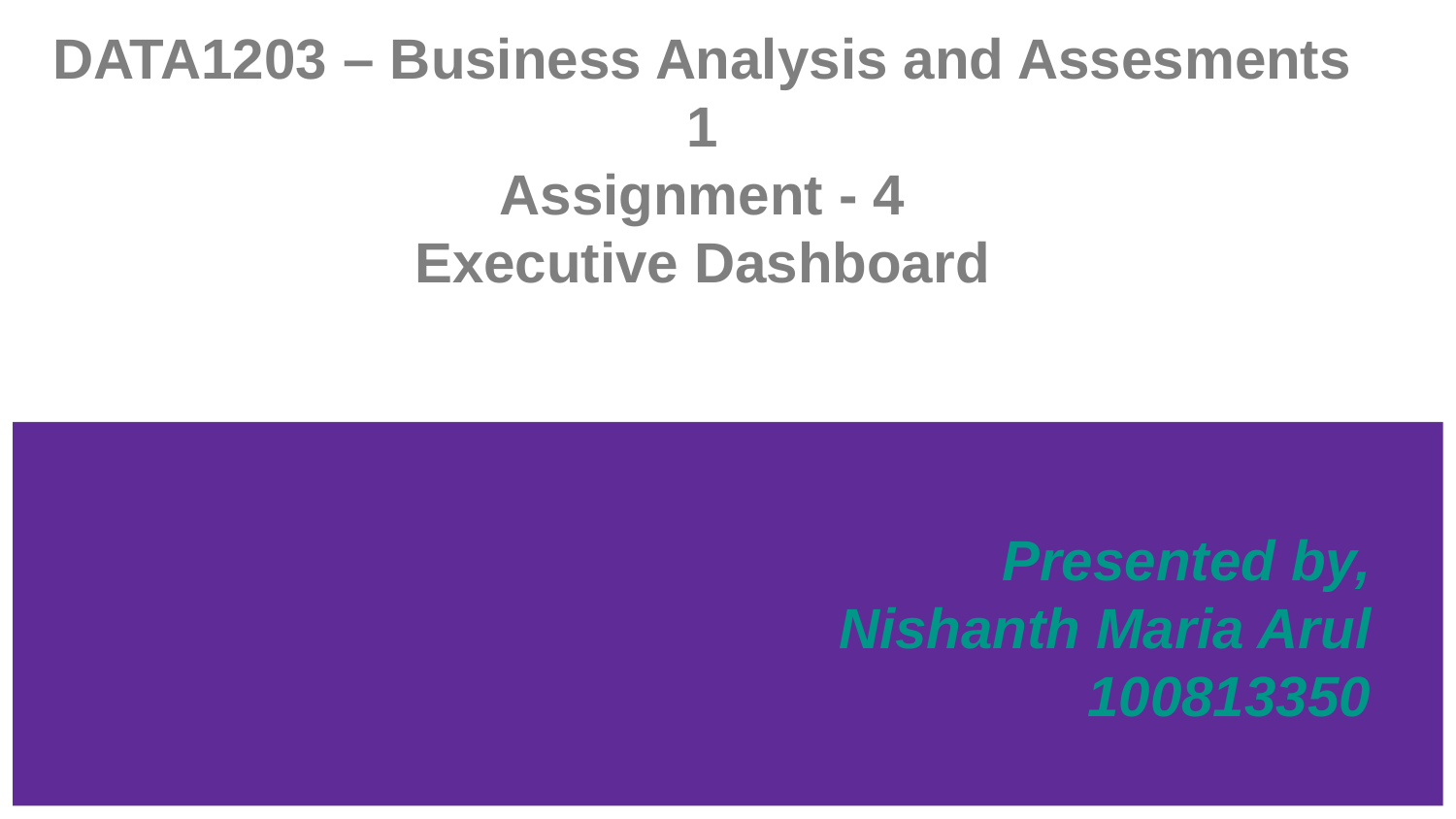

# DATA1203 – Business Analysis and Assesments 1
Assignment - 4
Executive Dashboard
Presented by,
Nishanth Maria Arul
100813350